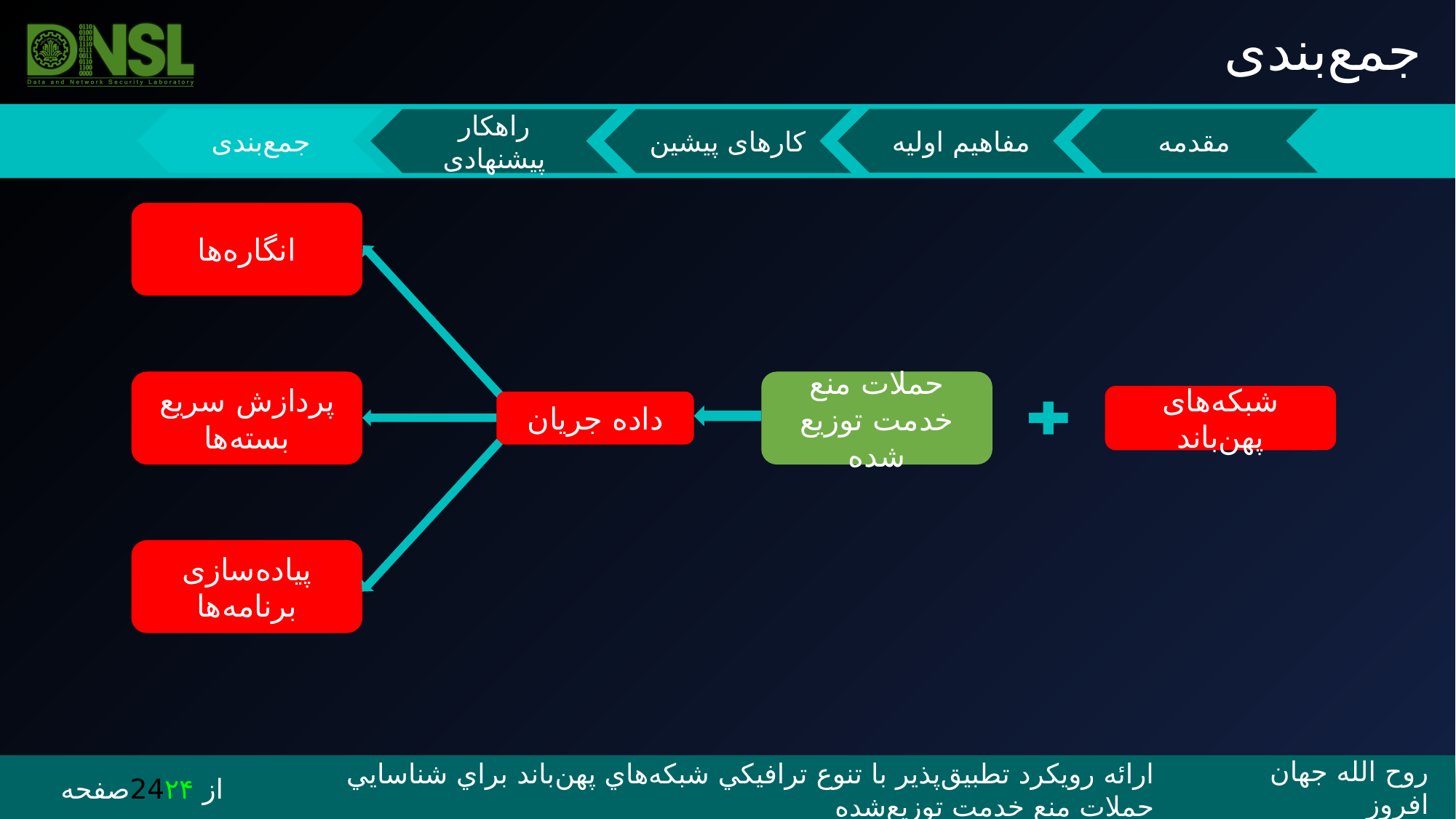

جمع‌بندی
انگاره‌ها

پردازش سریع بسته‌ها
حملات منع خدمت توزیع شده
شبکه‌های پهن‌باند
داده جریان

پیاده‌سازی برنامه‌ها